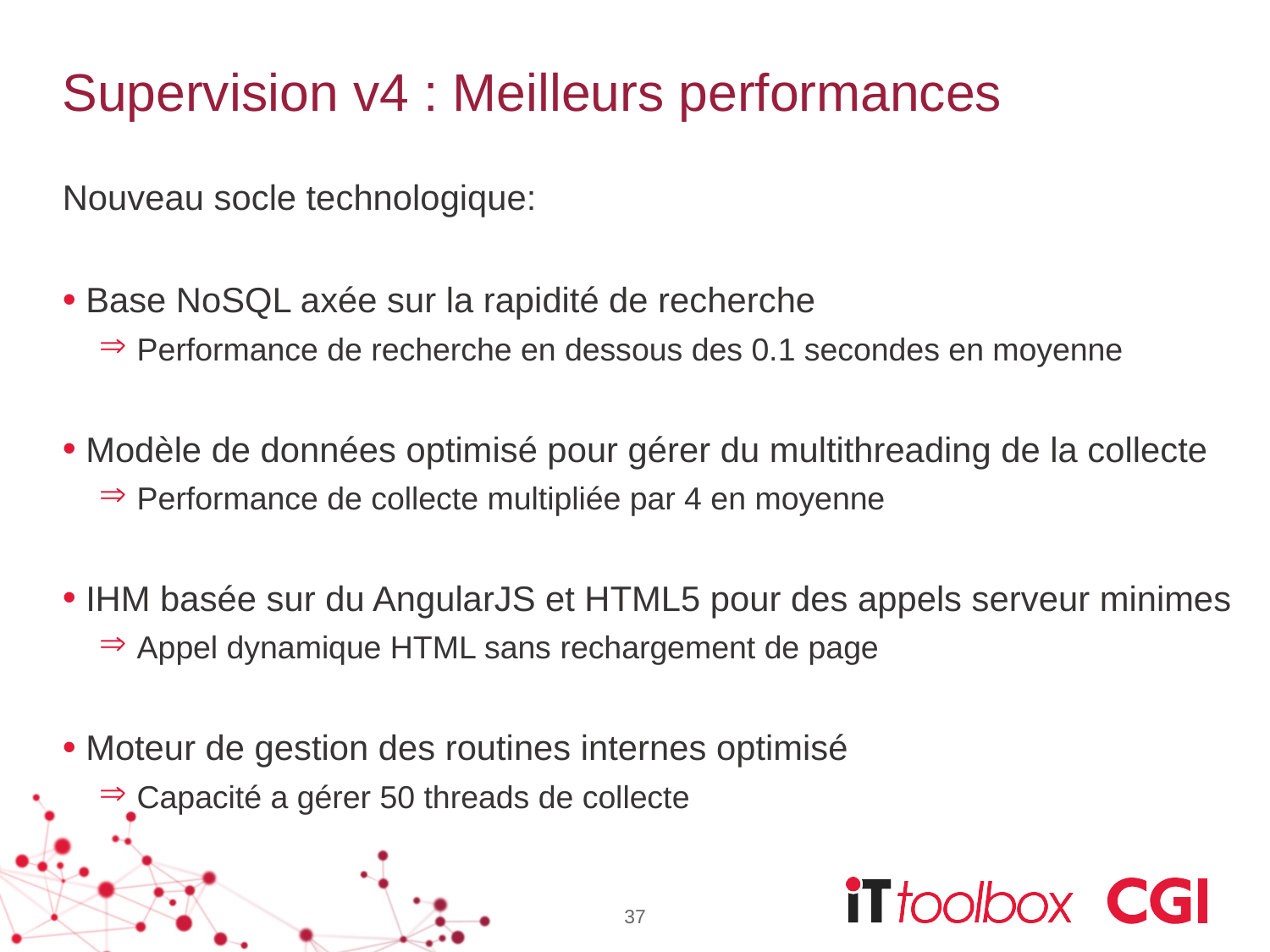

# Supervision v4 : Meilleurs performances
Nouveau socle technologique:

 Base NoSQL axée sur la rapidité de recherche
Performance de recherche en dessous des 0.1 secondes en moyenne

 Modèle de données optimisé pour gérer du multithreading de la collecte
Performance de collecte multipliée par 4 en moyenne

 IHM basée sur du AngularJS et HTML5 pour des appels serveur minimes
Appel dynamique HTML sans rechargement de page

 Moteur de gestion des routines internes optimisé
Capacité a gérer 50 threads de collecte

37